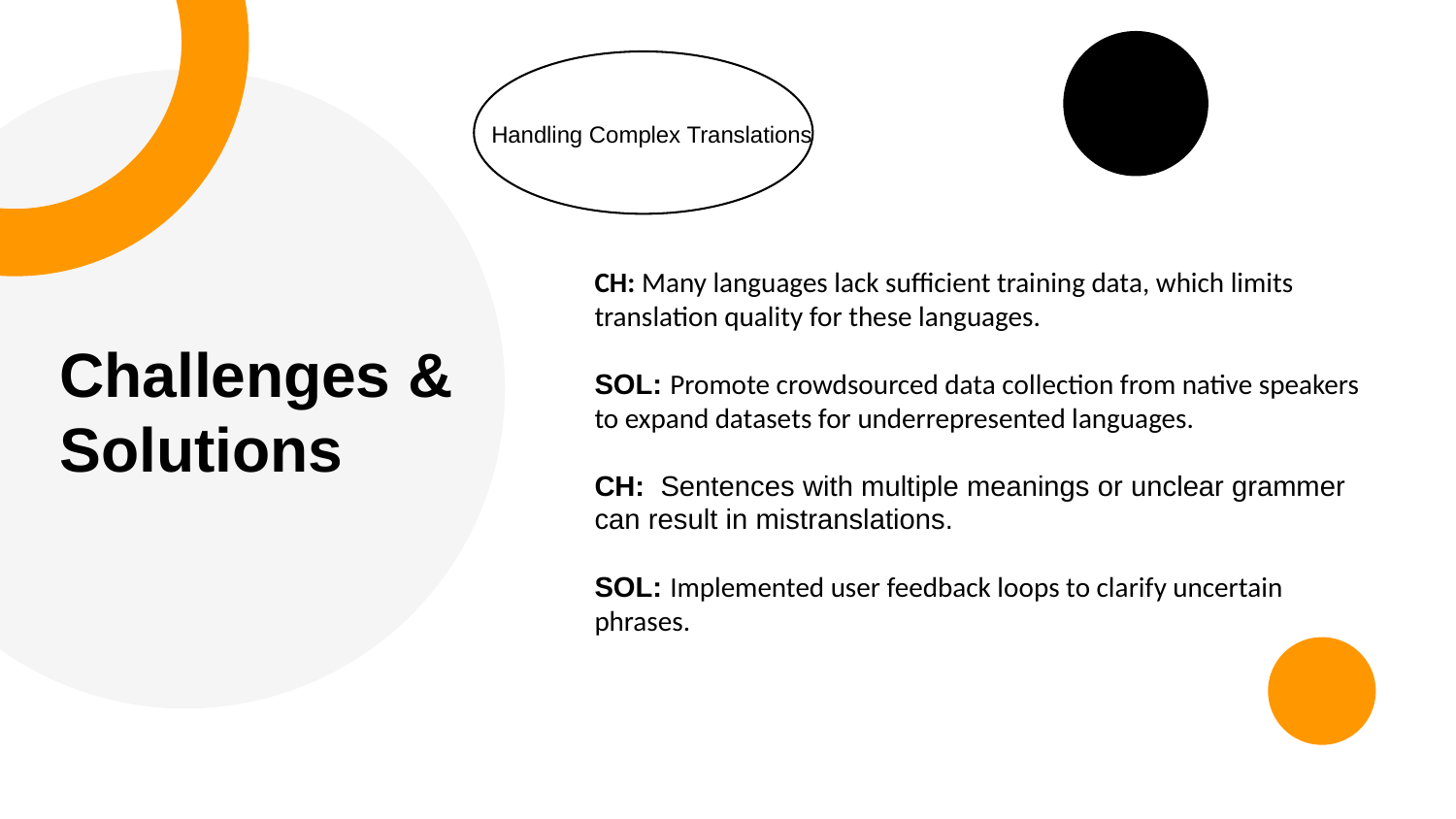

Handling Complex Translations
Challenges & Solutions
CH: Many languages lack sufficient training data, which limits translation quality for these languages.

SOL: Promote crowdsourced data collection from native speakers to expand datasets for underrepresented languages.

CH:  Sentences with multiple meanings or unclear grammer can result in mistranslations.

SOL: Implemented user feedback loops to clarify uncertain phrases.